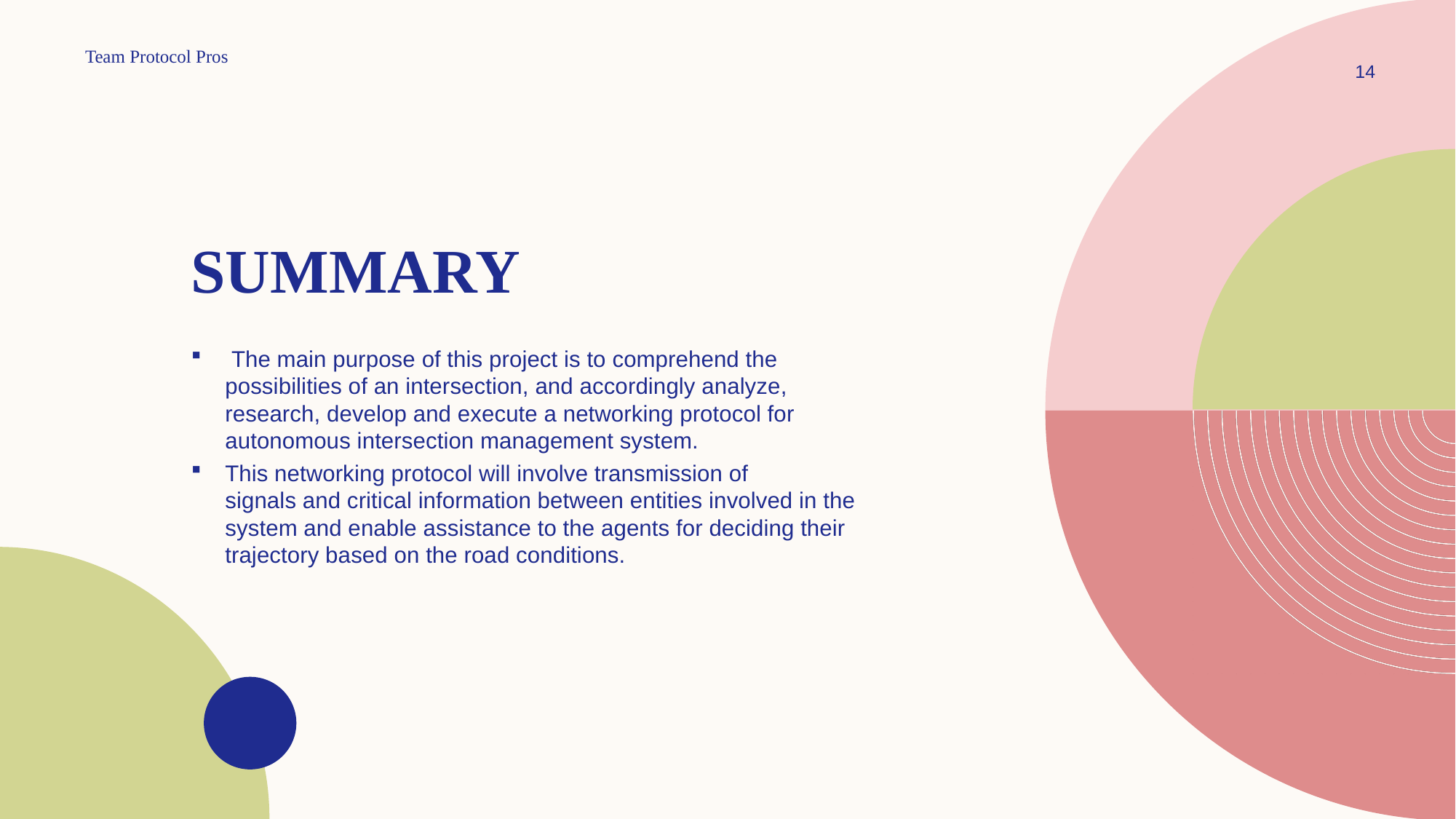

Team Protocol Pros

14
# SUMMARY
 The main purpose of this project is to comprehend the possibilities of an intersection, and accordingly analyze, research, develop and execute a networking protocol for autonomous intersection management system.
This networking protocol will involve transmission of signals and critical information between entities involved in the system and enable assistance to the agents for deciding their trajectory based on the road conditions.